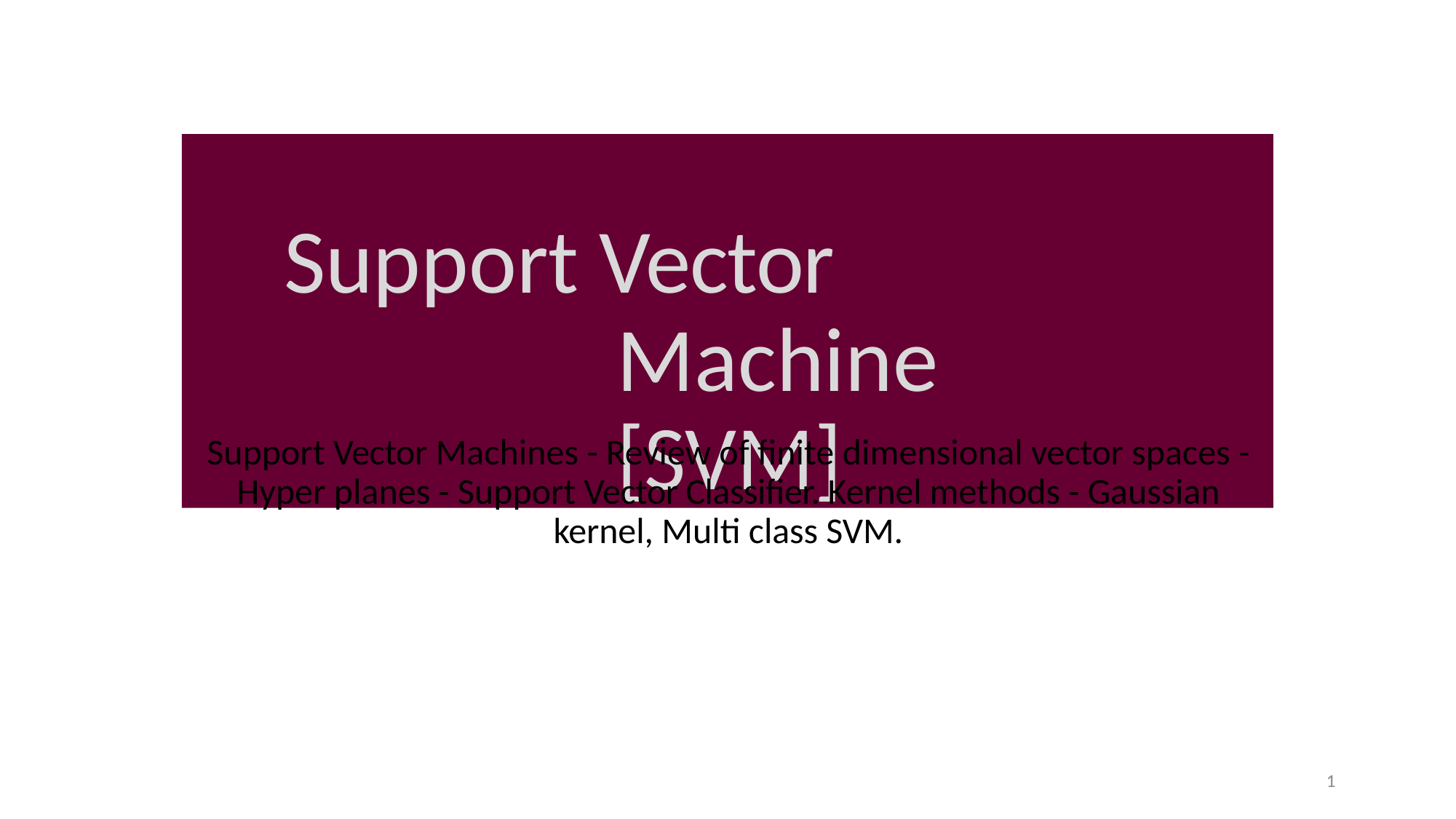

# Support Vector Machine  [SVM]
Support Vector Machines - Review of finite dimensional vector spaces -  Hyper planes - Support Vector Classifier. Kernel methods - Gaussian  kernel, Multi class SVM.

1